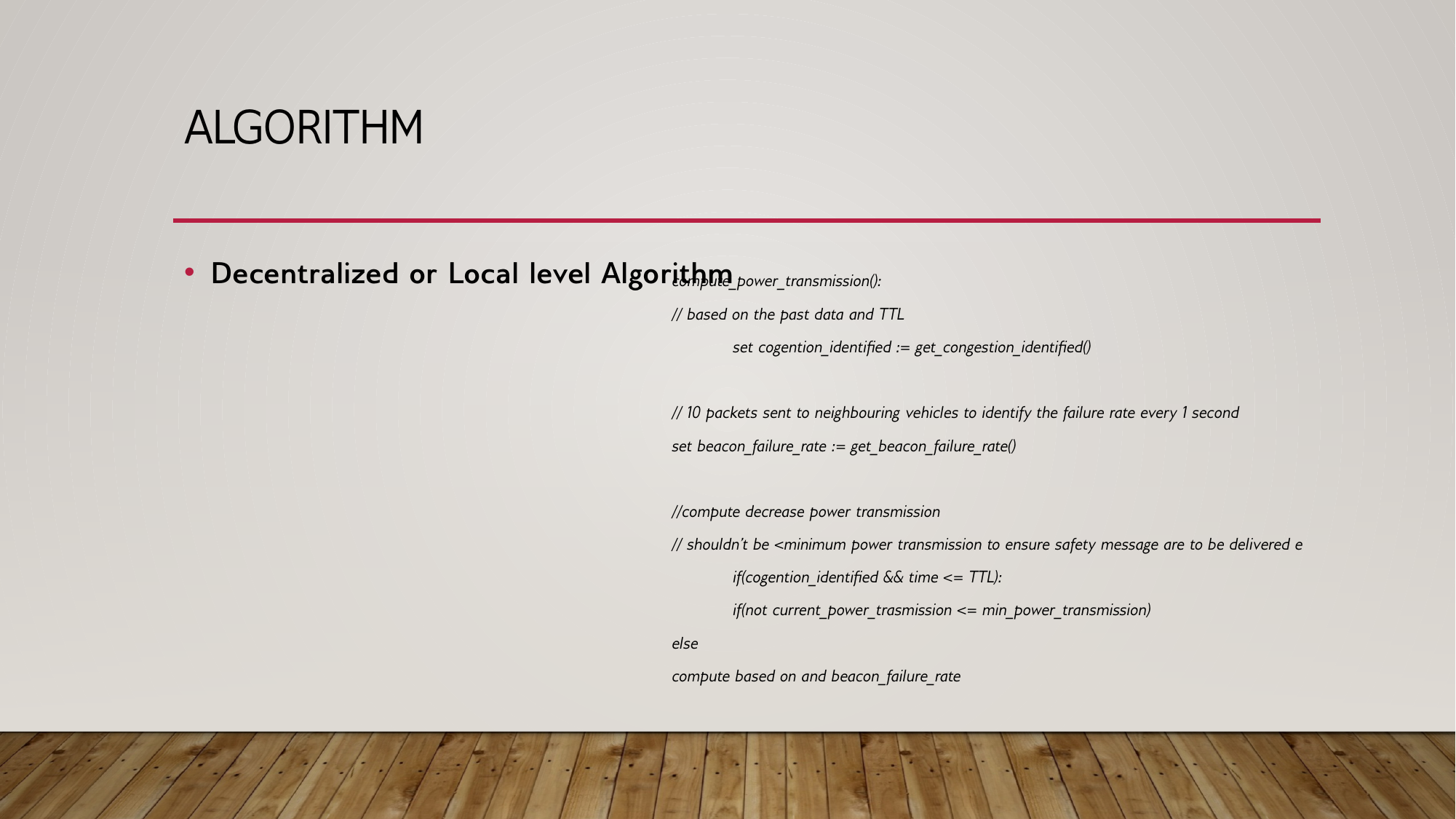

# algorithm

compute_power_transmission():
// based on the past data and TTL
	set cogention_identified := get_congestion_identified()

// 10 packets sent to neighbouring vehicles to identify the failure rate every 1 second
set beacon_failure_rate := get_beacon_failure_rate()

//compute decrease power transmission
// shouldn’t be <minimum power transmission to ensure safety message are to be delivered e
	if(cogention_identified && time <= TTL):
		if(not current_power_trasmission <= min_power_transmission)
else
compute based on and beacon_failure_rate

Decentralized or Local level Algorithm